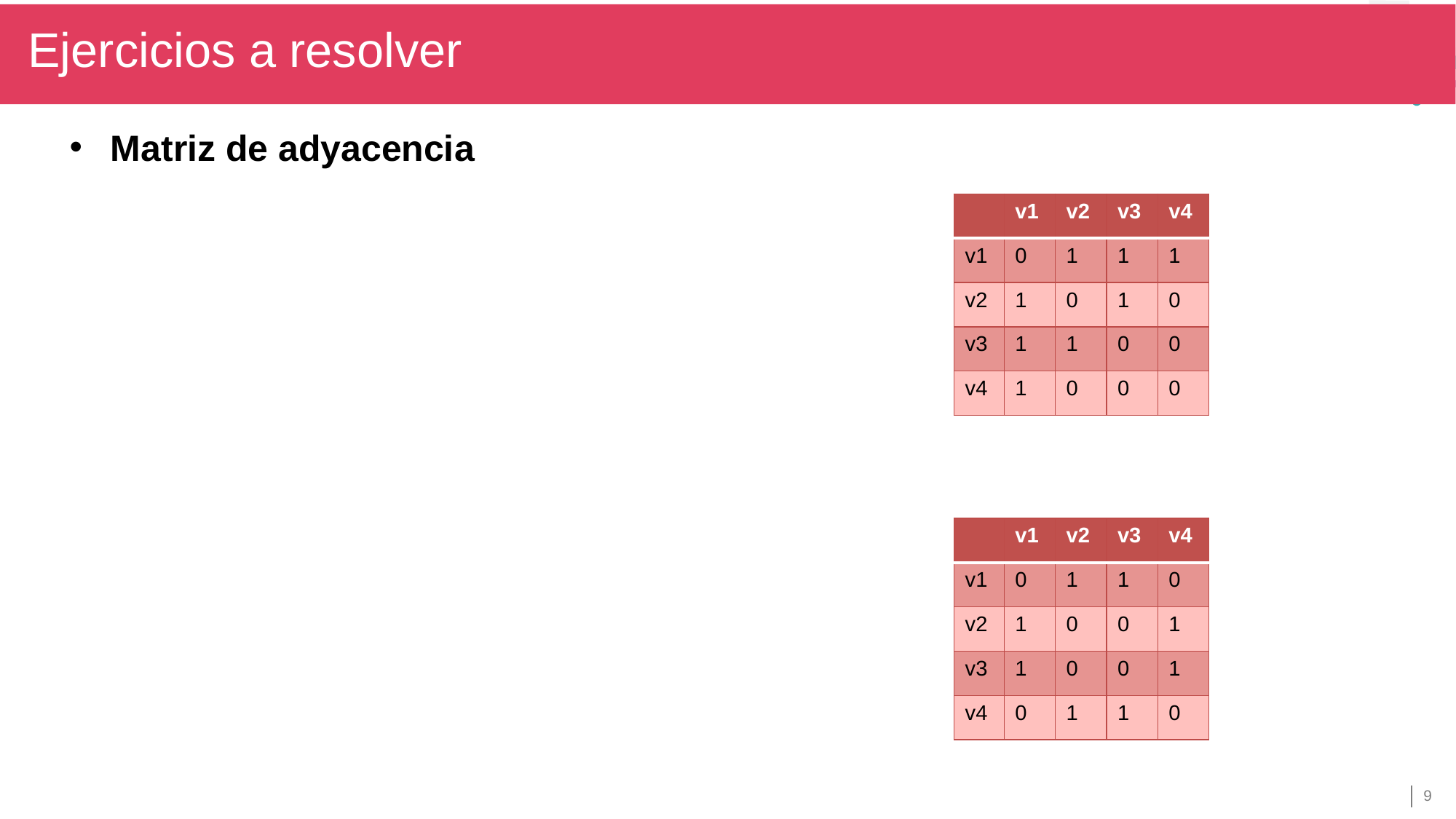

Ejercicios a resolver
TÍTULO SECCIÓN
TÍTULO
Matriz de adyacencia
|  | v1 | v2 | v3 | v4 |
| --- | --- | --- | --- | --- |
| v1 | 0 | 1 | 1 | 1 |
| v2 | 1 | 0 | 1 | 0 |
| v3 | 1 | 1 | 0 | 0 |
| v4 | 1 | 0 | 0 | 0 |
|  | v1 | v2 | v3 | v4 |
| --- | --- | --- | --- | --- |
| v1 | 0 | 1 | 1 | 0 |
| v2 | 1 | 0 | 0 | 1 |
| v3 | 1 | 0 | 0 | 1 |
| v4 | 0 | 1 | 1 | 0 |